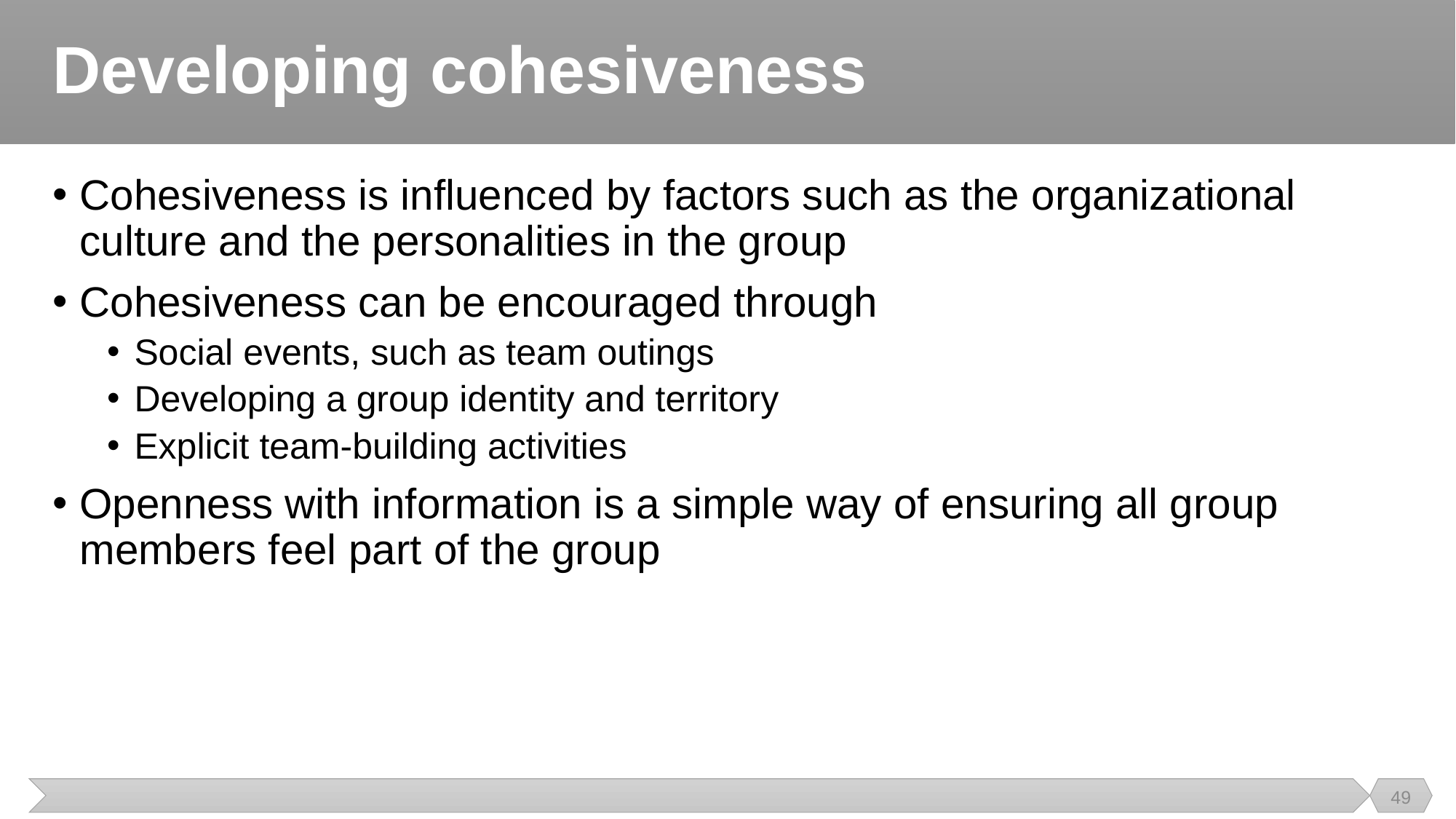

# Developing cohesiveness
Cohesiveness is influenced by factors such as the organizational culture and the personalities in the group
Cohesiveness can be encouraged through
Social events, such as team outings
Developing a group identity and territory
Explicit team-building activities
Openness with information is a simple way of ensuring all group members feel part of the group
49